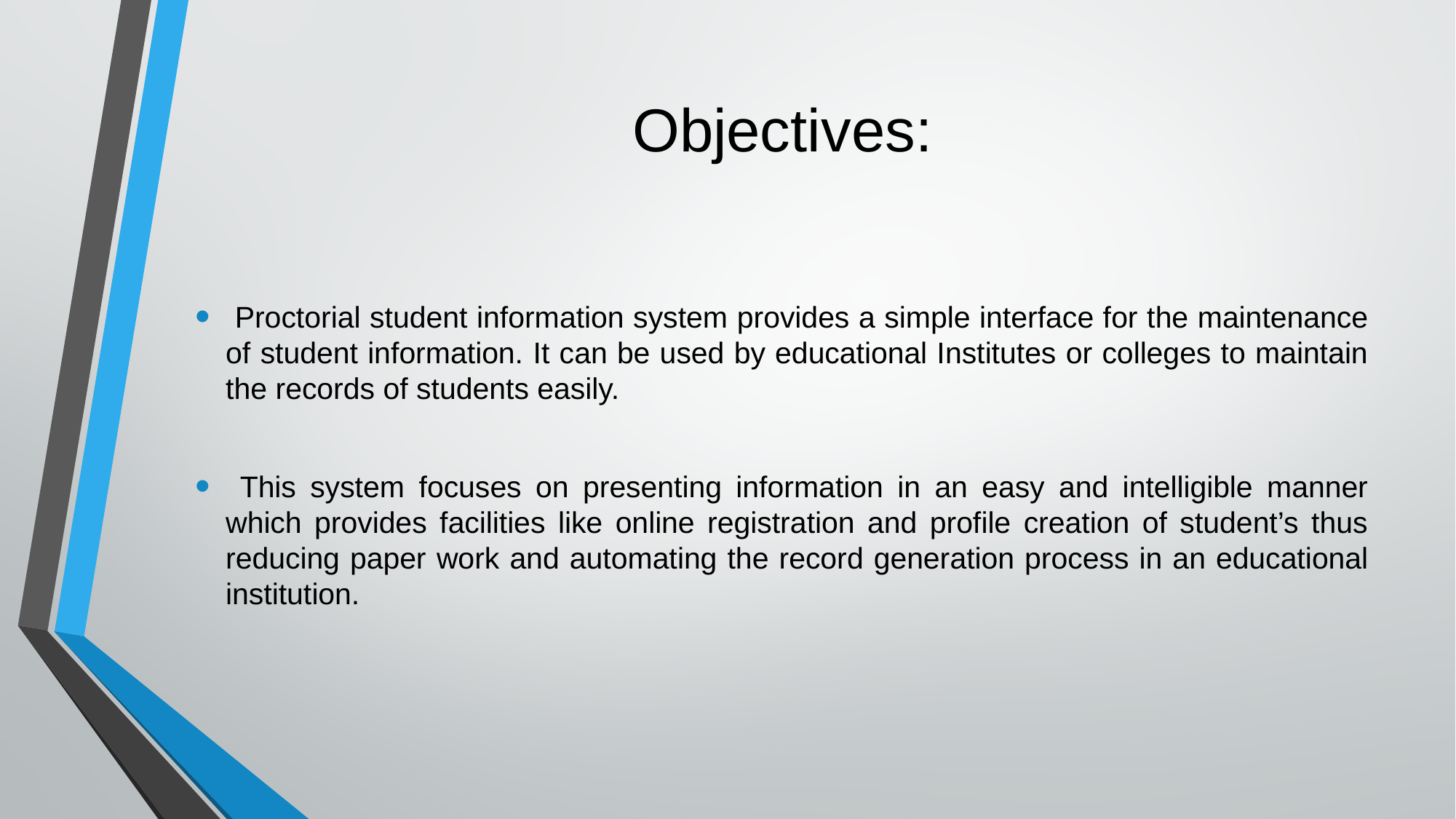

# Objectives:

 Proctorial student information system provides a simple interface for the maintenance of student information. It can be used by educational Institutes or colleges to maintain the records of students easily.

 This system focuses on presenting information in an easy and intelligible manner which provides facilities like online registration and profile creation of student’s thus reducing paper work and automating the record generation process in an educational institution.